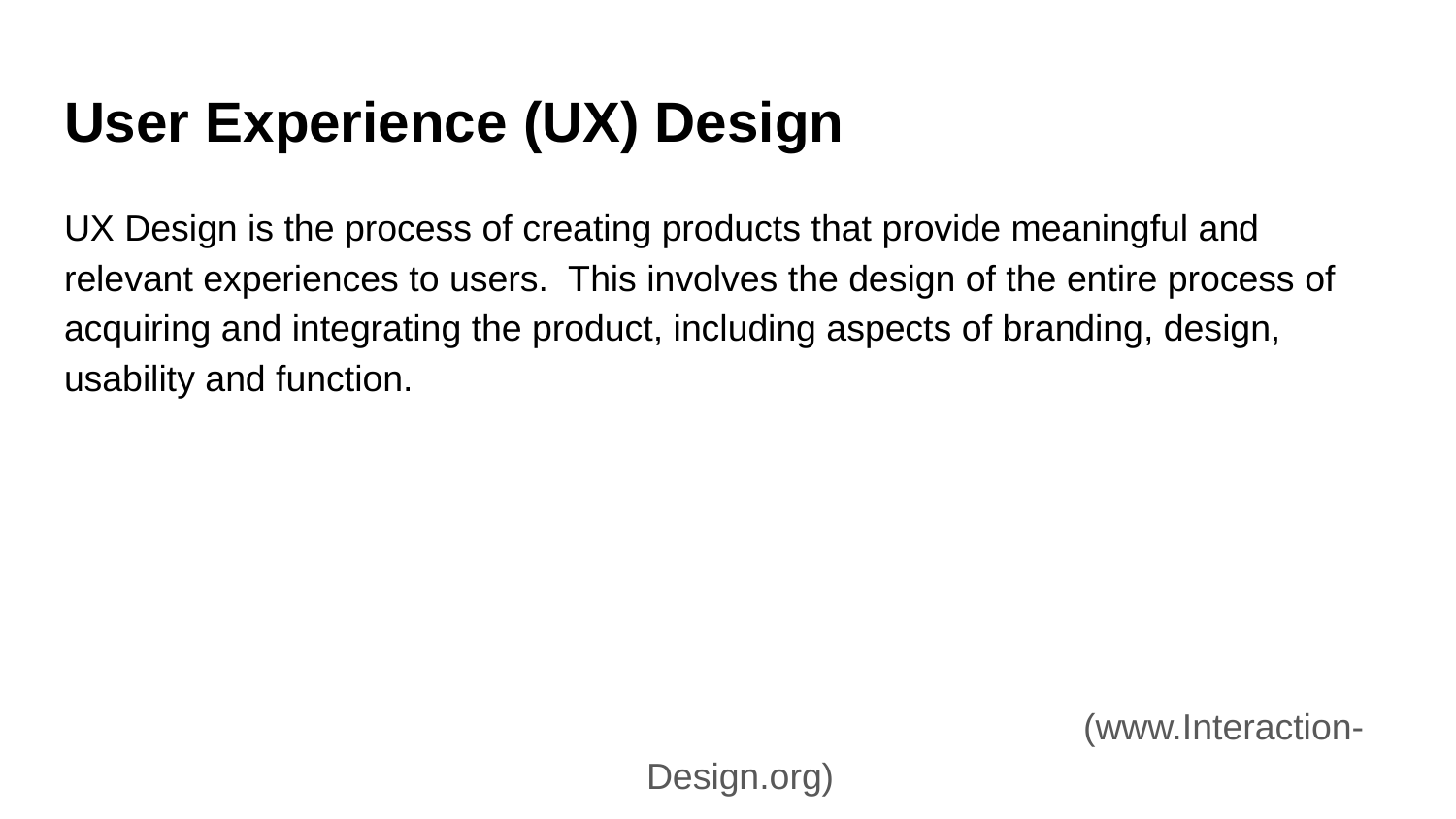

# User Experience (UX) Design
UX Design is the process of creating products that provide meaningful and relevant experiences to users.  This involves the design of the entire process of acquiring and integrating the product, including aspects of branding, design, usability and function.

													(www.Interaction-Design.org)